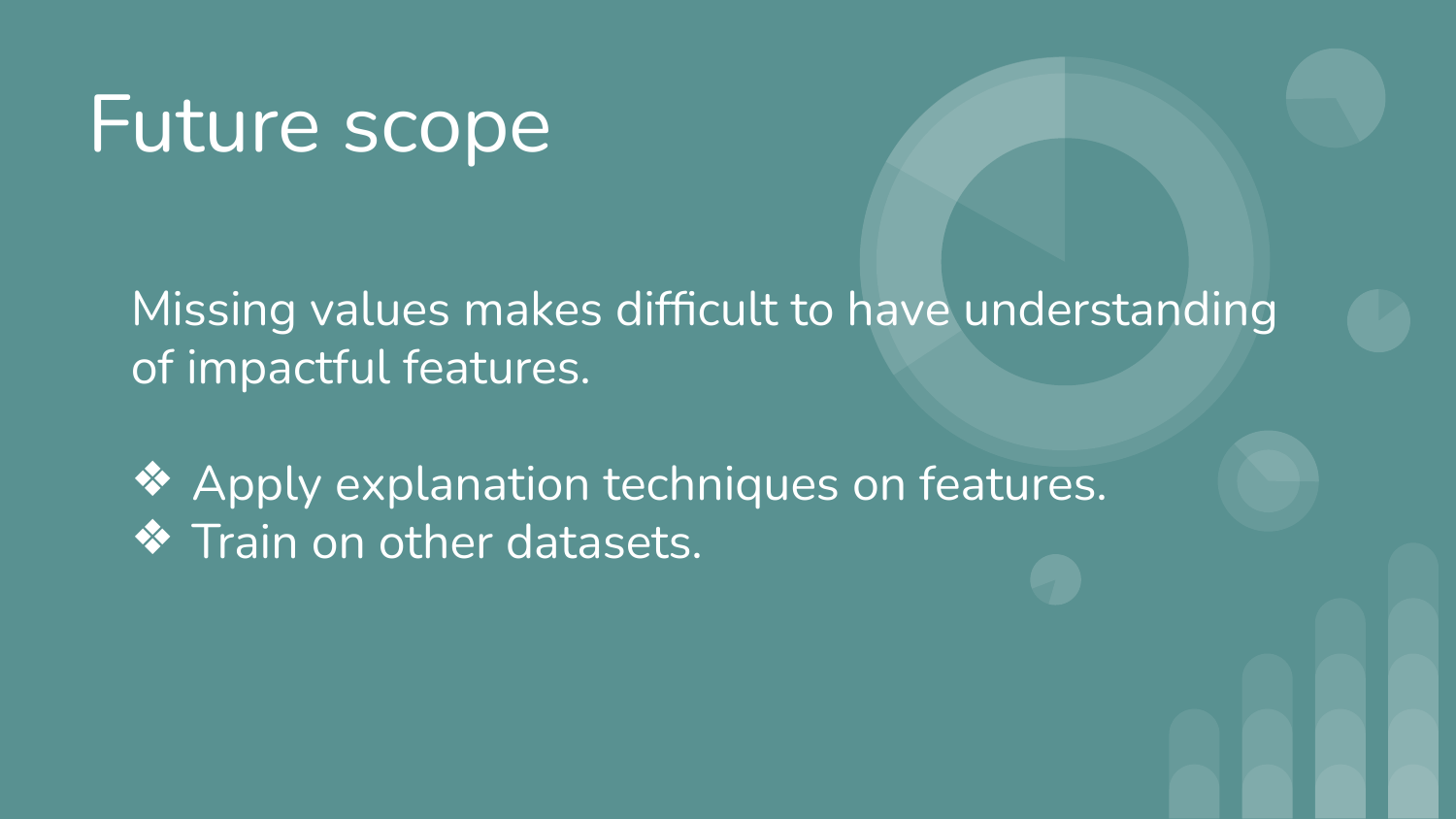

Future scope
Missing values makes difficult to have understanding of impactful features.

Apply explanation techniques on features.
Train on other datasets.